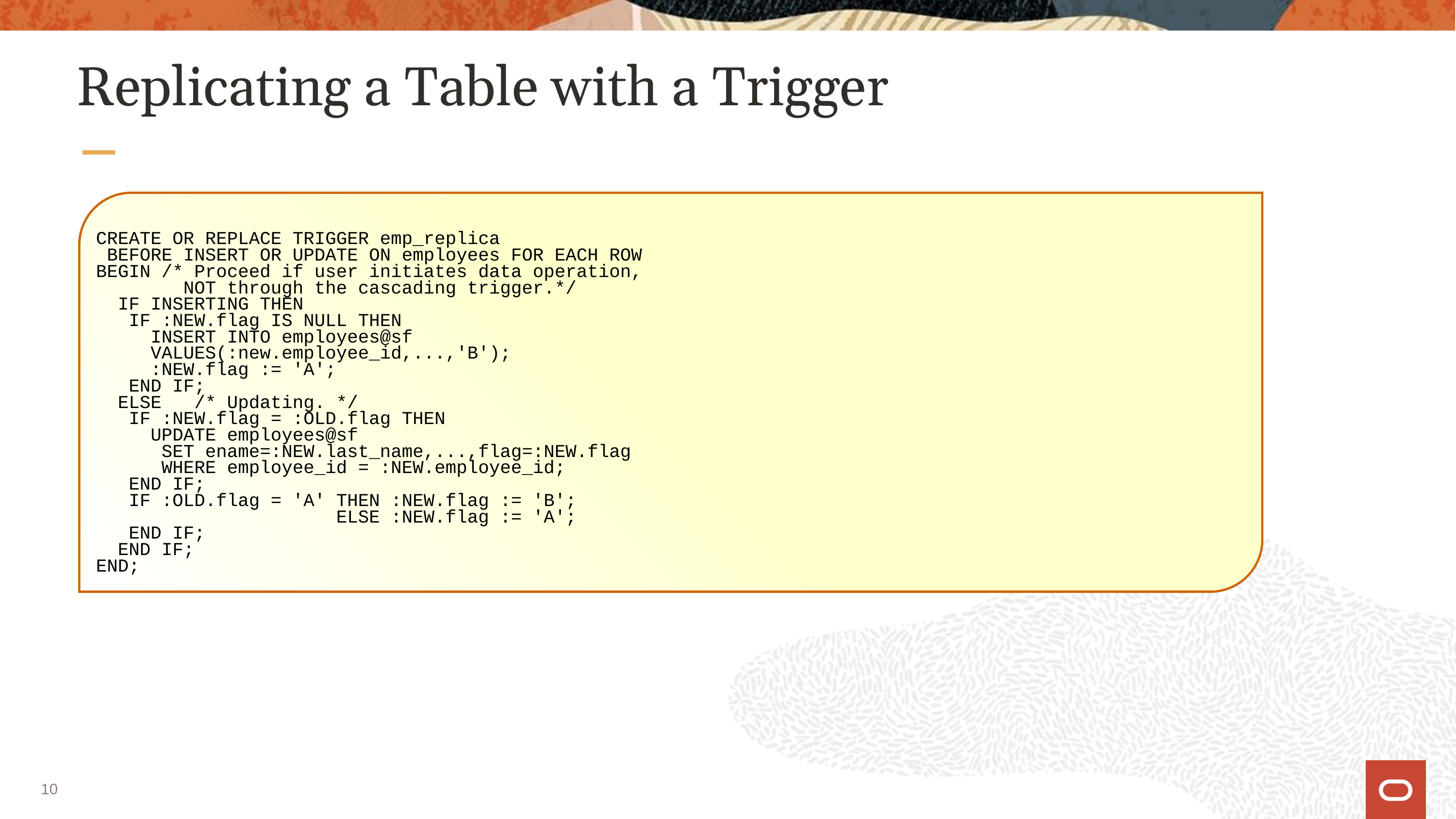

# Replicating a Table with a Trigger

CREATE OR REPLACE TRIGGER emp_replica
 BEFORE INSERT OR UPDATE ON employees FOR EACH ROW
BEGIN /* Proceed if user initiates data operation,
        NOT through the cascading trigger.*/
  IF INSERTING THEN
   IF :NEW.flag IS NULL THEN
     INSERT INTO employees@sf
     VALUES(:new.employee_id,...,'B');
     :NEW.flag := 'A';
   END IF;
  ELSE   /* Updating. */
   IF :NEW.flag = :OLD.flag THEN
     UPDATE employees@sf
      SET ename=:NEW.last_name,...,flag=:NEW.flag
      WHERE employee_id = :NEW.employee_id;
   END IF;
   IF :OLD.flag = 'A' THEN :NEW.flag := 'B';
                      ELSE :NEW.flag := 'A';
   END IF;
  END IF;
END;